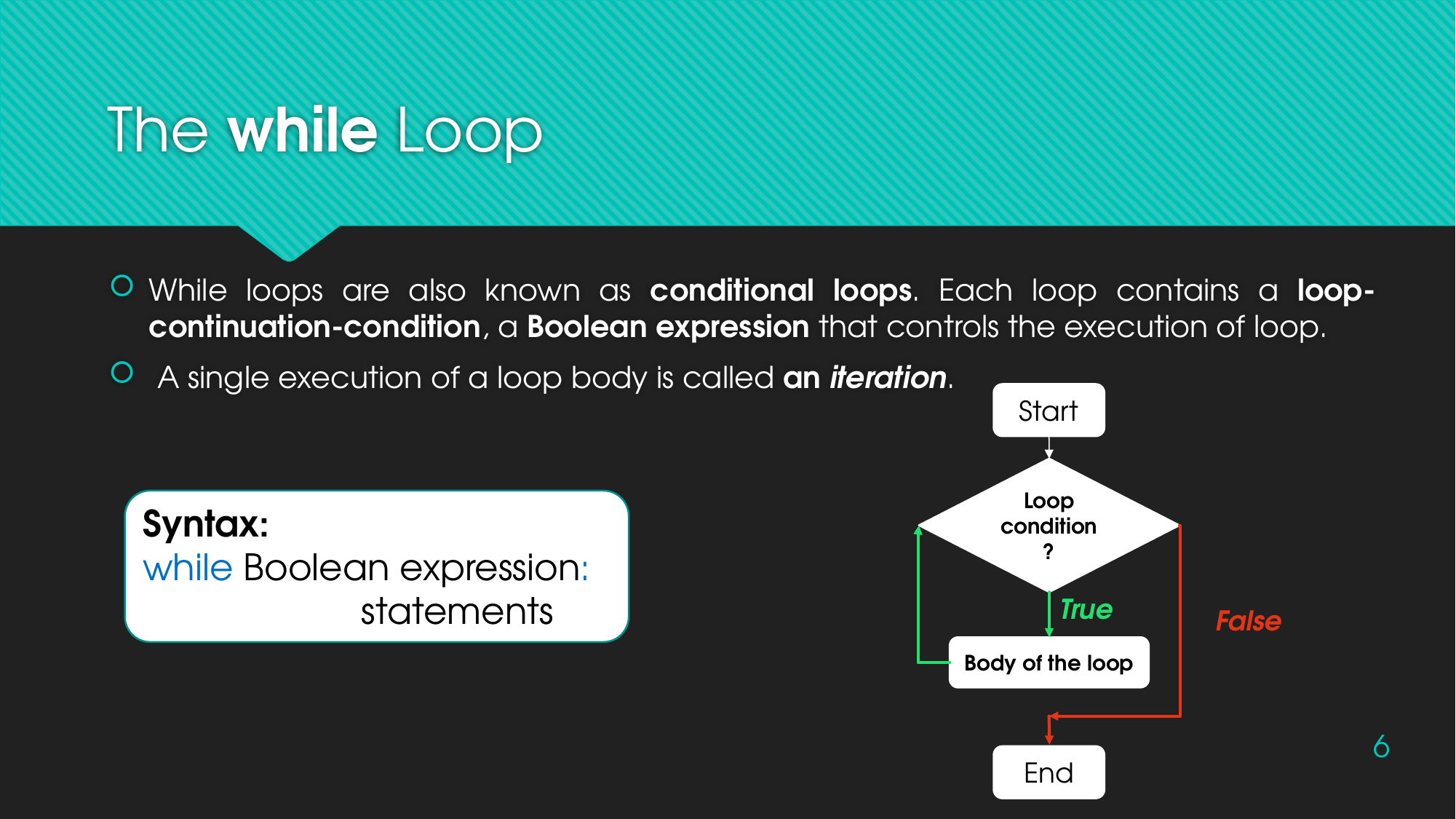

# The while Loop
While loops are also known as conditional loops. Each loop contains a loop-continuation-condition, a Boolean expression that controls the execution of loop.
 A single execution of a loop body is called an iteration.
Start
Loop condition?
Syntax:
while Boolean expression:
		statements
True
False
Body of the loop
6
End